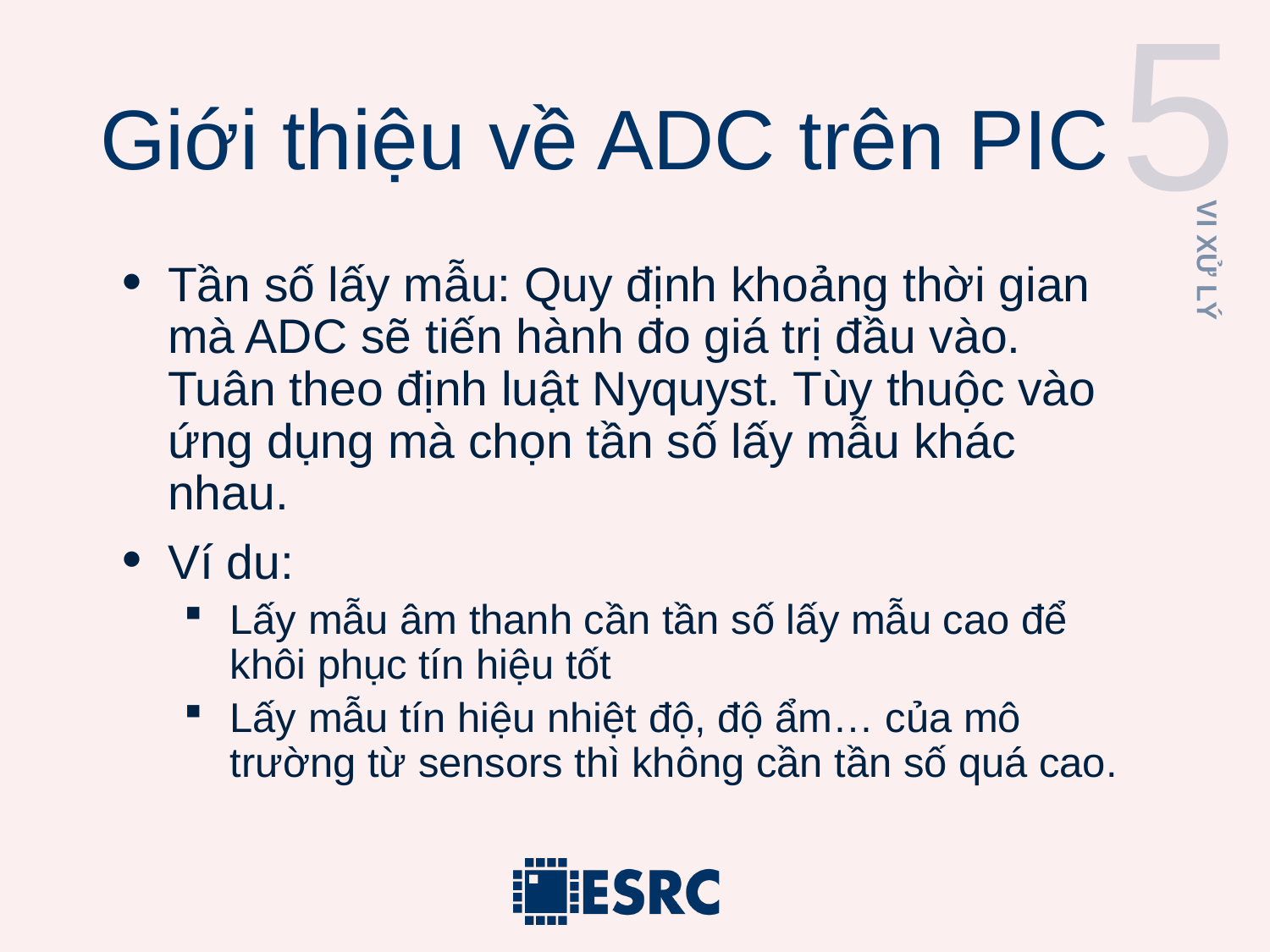

5
# Giới thiệu về ADC trên PIC
Tần số lấy mẫu: Quy định khoảng thời gian mà ADC sẽ tiến hành đo giá trị đầu vào. Tuân theo định luật Nyquyst. Tùy thuộc vào ứng dụng mà chọn tần số lấy mẫu khác nhau.
Ví du:
Lấy mẫu âm thanh cần tần số lấy mẫu cao để khôi phục tín hiệu tốt
Lấy mẫu tín hiệu nhiệt độ, độ ẩm… của mô trường từ sensors thì không cần tần số quá cao.
Vi xử lý